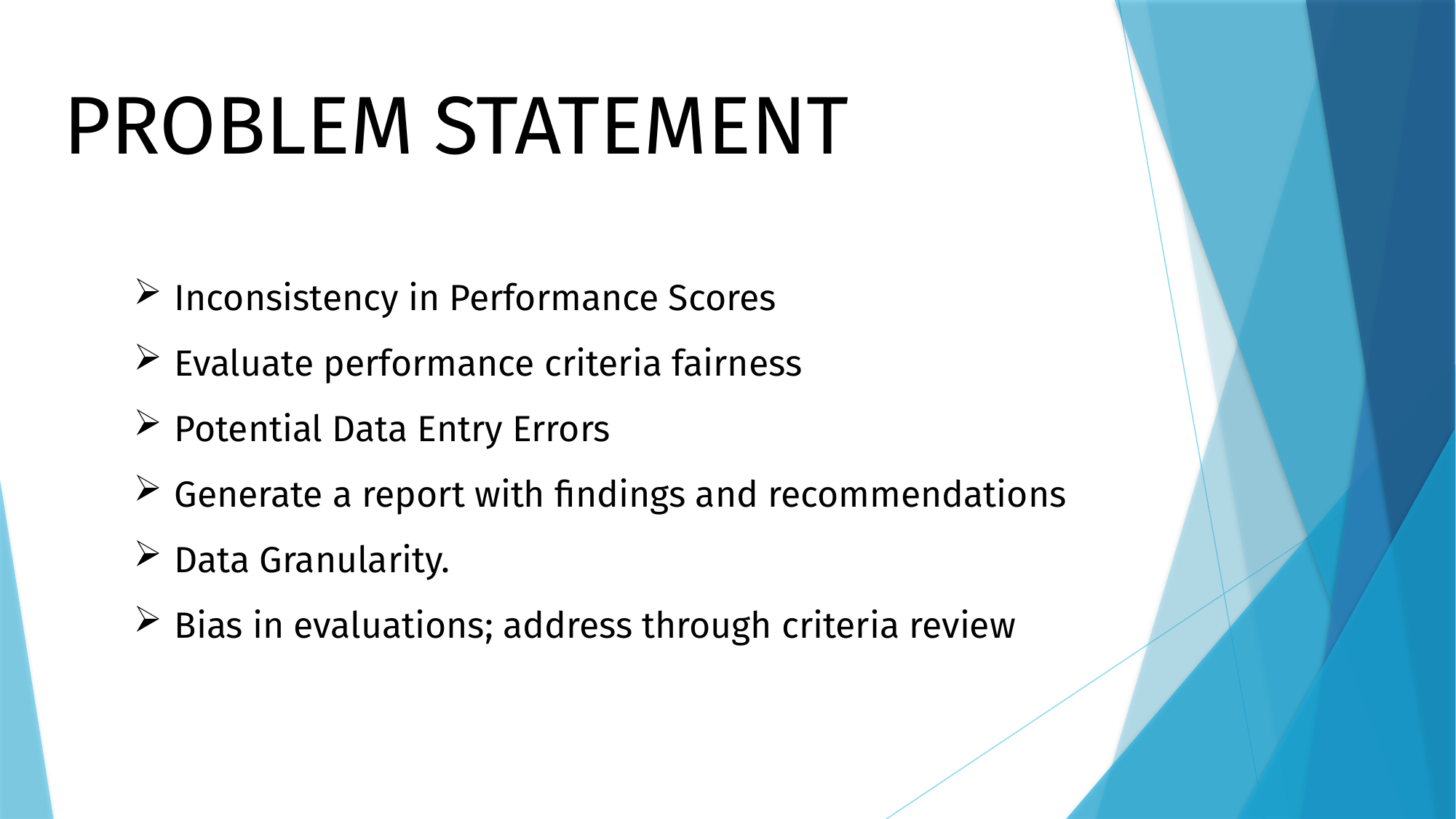

# PROBLEM STATEMENT
Inconsistency in Performance Scores
Evaluate performance criteria fairness
Potential Data Entry Errors
Generate a report with findings and recommendations
Data Granularity.
Bias in evaluations; address through criteria review